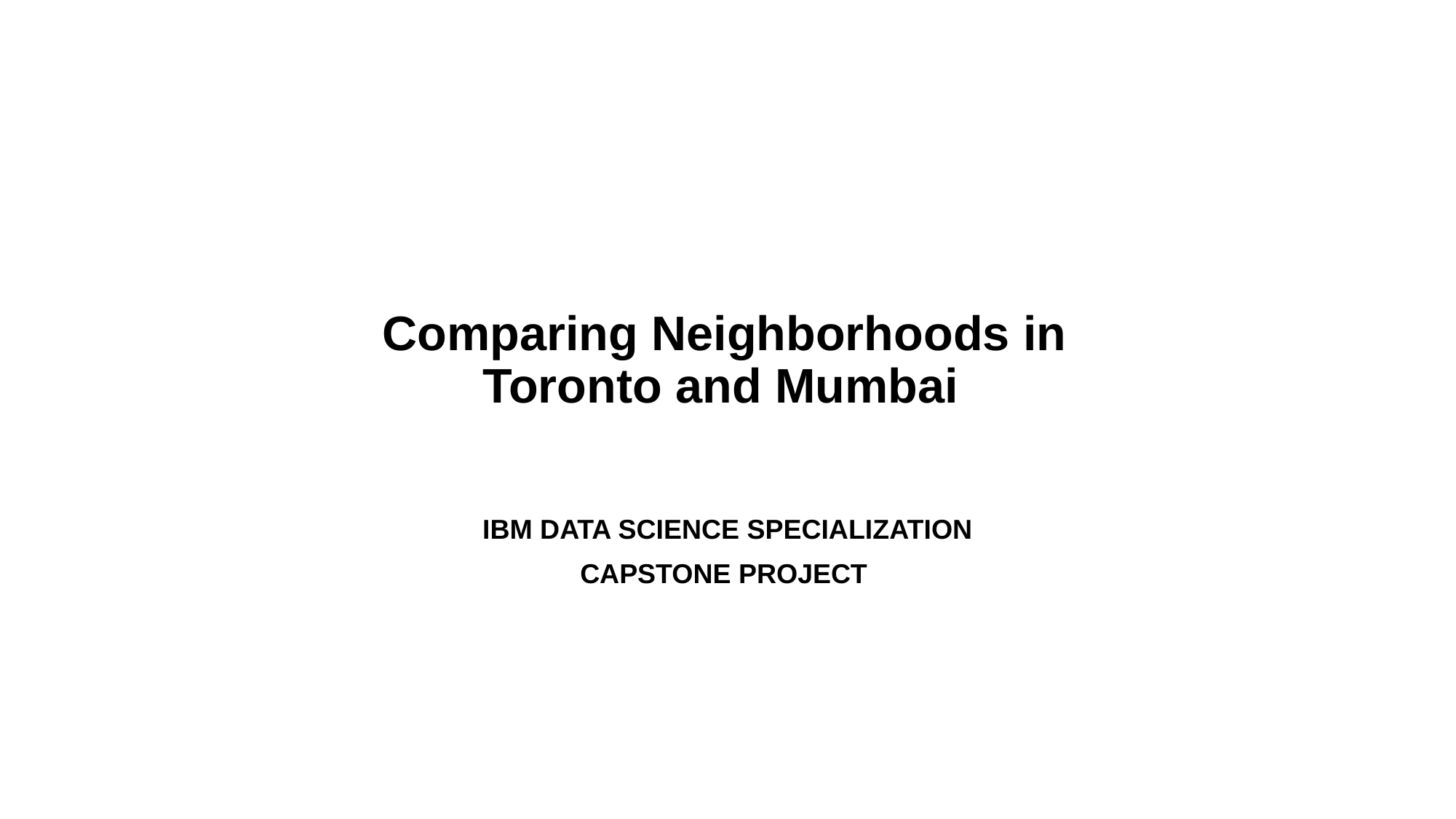

# Comparing Neighborhoods in Toronto and Mumbai

 IBM DATA SCIENCE SPECIALIZATION
CAPSTONE PROJECT